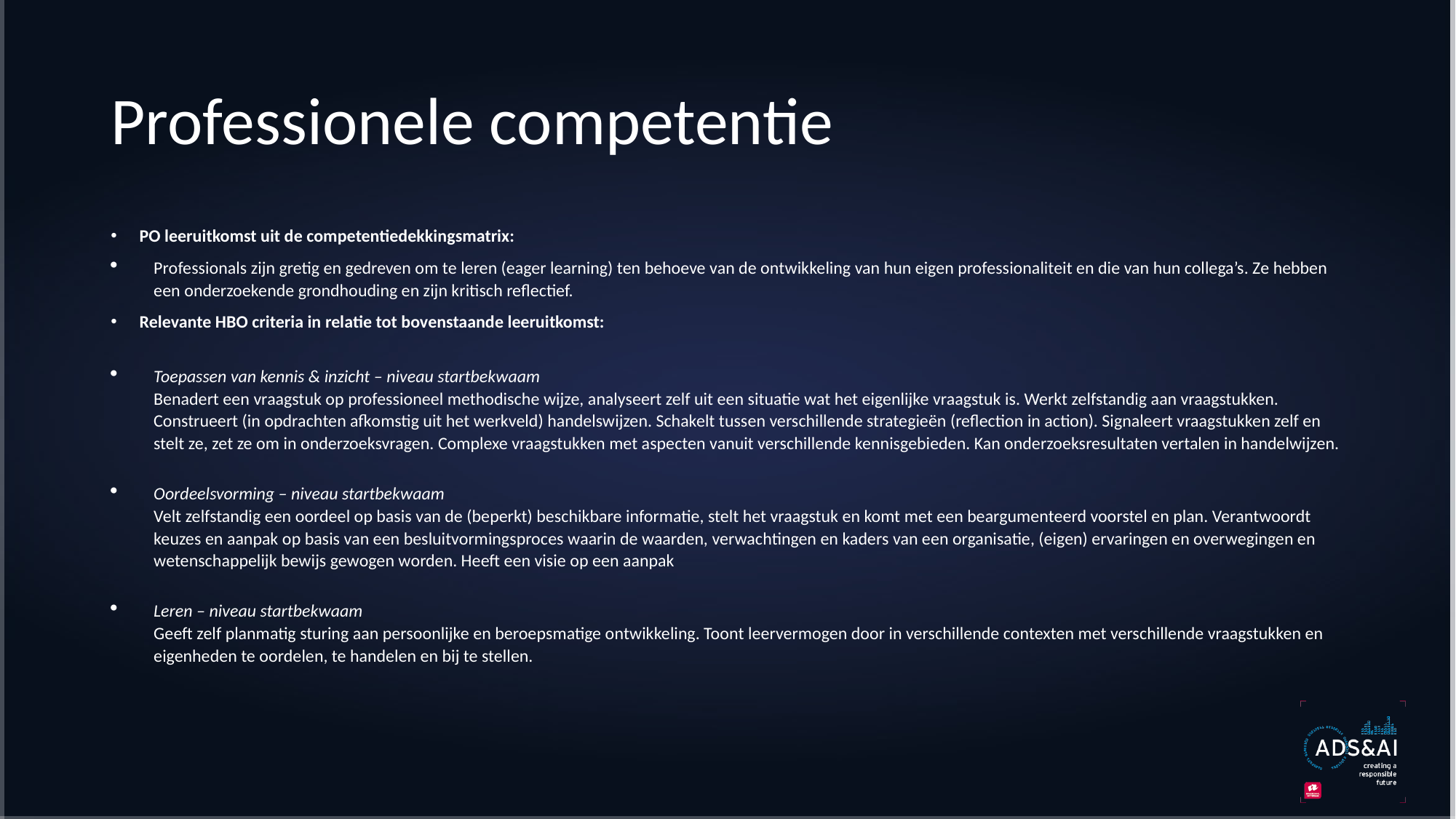

# Professionele competentie
PO leeruitkomst uit de competentiedekkingsmatrix:
Professionals zijn gretig en gedreven om te leren (eager learning) ten behoeve van de ontwikkeling van hun eigen professionaliteit en die van hun collega’s. Ze hebben een onderzoekende grondhouding en zijn kritisch reflectief.
Relevante HBO criteria in relatie tot bovenstaande leeruitkomst:
Toepassen van kennis & inzicht – niveau startbekwaam
Benadert een vraagstuk op professioneel methodische wijze, analyseert zelf uit een situatie wat het eigenlijke vraagstuk is. Werkt zelfstandig aan vraagstukken. Construeert (in opdrachten afkomstig uit het werkveld) handelswijzen. Schakelt tussen verschillende strategieën (reflection in action). Signaleert vraagstukken zelf en stelt ze, zet ze om in onderzoeksvragen. Complexe vraagstukken met aspecten vanuit verschillende kennisgebieden. Kan onderzoeksresultaten vertalen in handelwijzen.
Oordeelsvorming – niveau startbekwaam
Velt zelfstandig een oordeel op basis van de (beperkt) beschikbare informatie, stelt het vraagstuk en komt met een beargumenteerd voorstel en plan. Verantwoordt keuzes en aanpak op basis van een besluitvormingsproces waarin de waarden, verwachtingen en kaders van een organisatie, (eigen) ervaringen en overwegingen en wetenschappelijk bewijs gewogen worden. Heeft een visie op een aanpak
Leren – niveau startbekwaam
Geeft zelf planmatig sturing aan persoonlijke en beroepsmatige ontwikkeling. Toont leervermogen door in verschillende contexten met verschillende vraagstukken en eigenheden te oordelen, te handelen en bij te stellen.